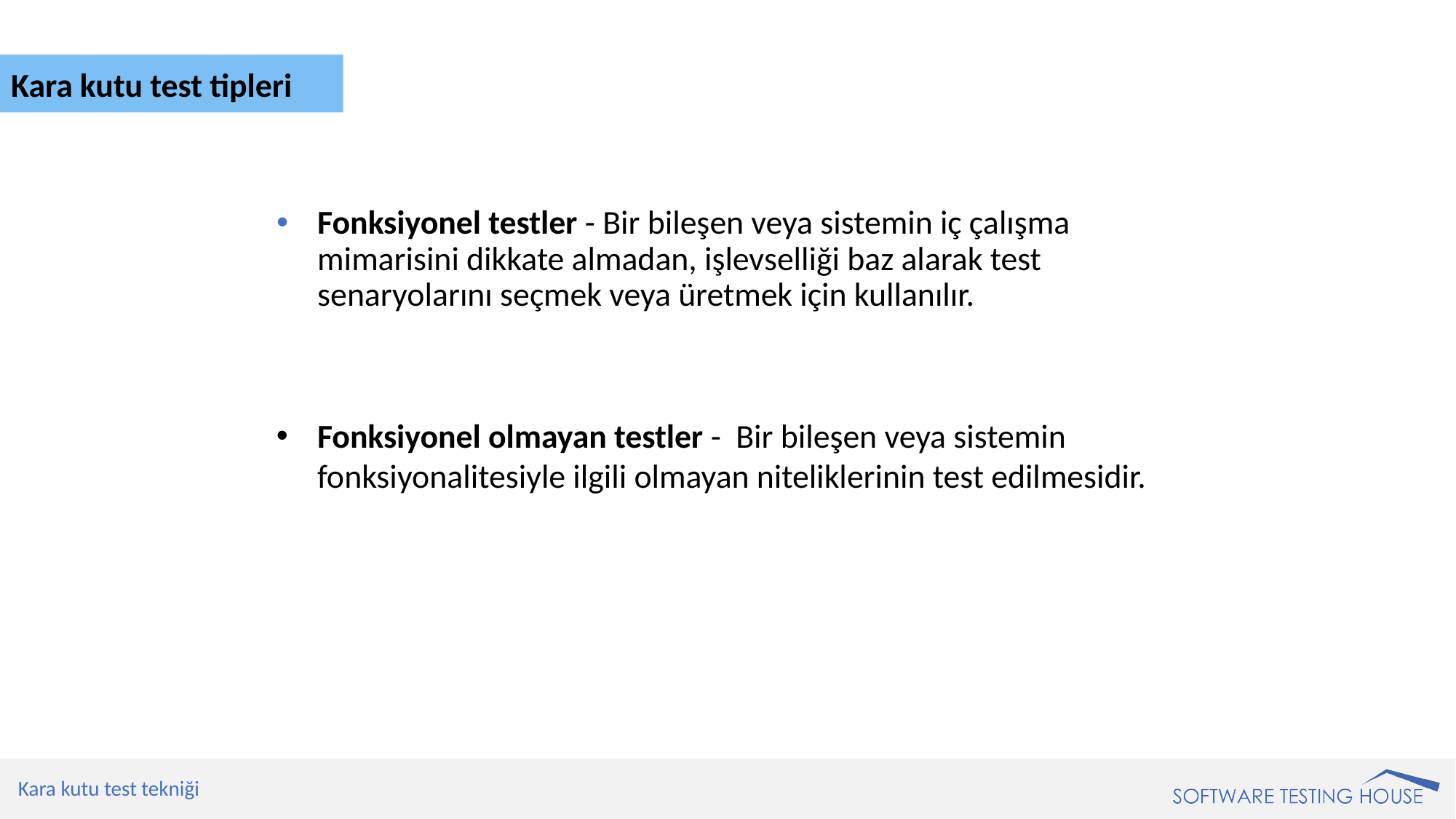

Kara kutu test tipleri

Fonksiyonel testler - Bir bileşen veya sistemin iç çalışma mimarisini dikkate almadan, işlevselliği baz alarak test senaryolarını seçmek veya üretmek için kullanılır.
Fonksiyonel olmayan testler -  Bir bileşen veya sistemin fonksiyonalitesiyle ilgili olmayan niteliklerinin test edilmesidir.
Kara kutu test tekniği